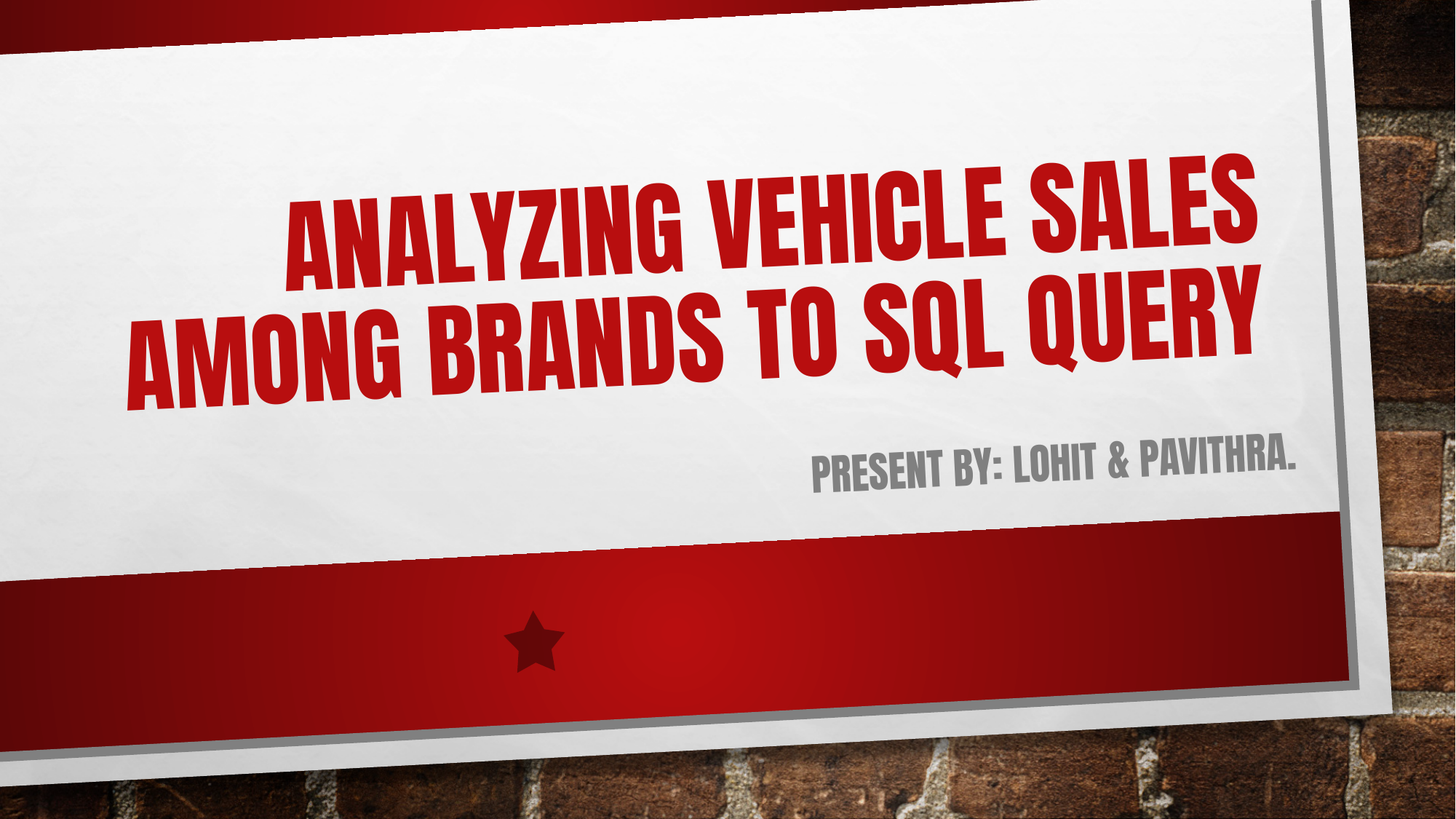

# Analyzing vehicle sales among brands to SQL query
Present by: lohit & pavithra.